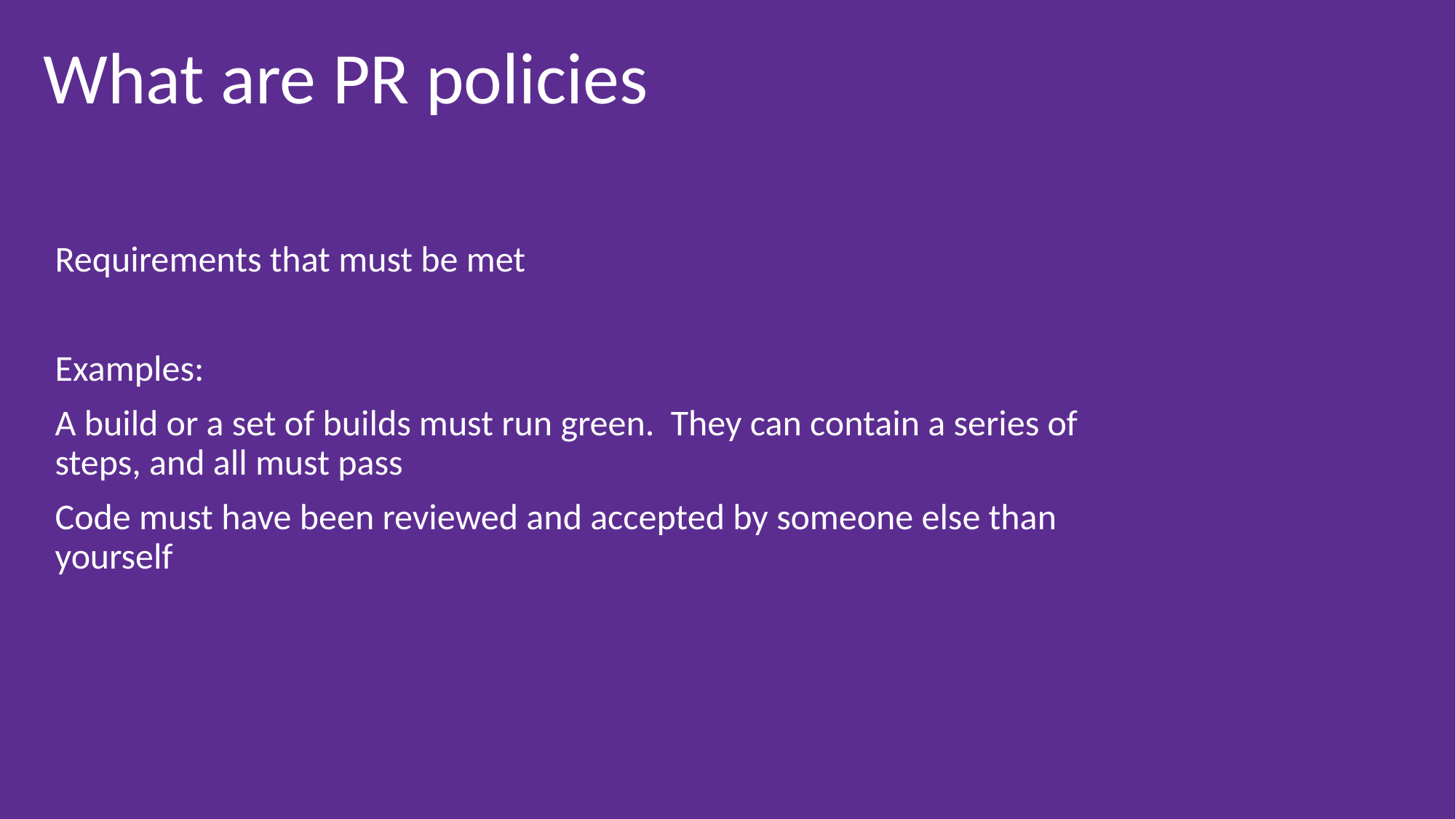

# What are PR policies

Requirements that must be met

Examples:
A build or a set of builds must run green.  They can contain a series of steps, and all must pass
Code must have been reviewed and accepted by someone else than yourself